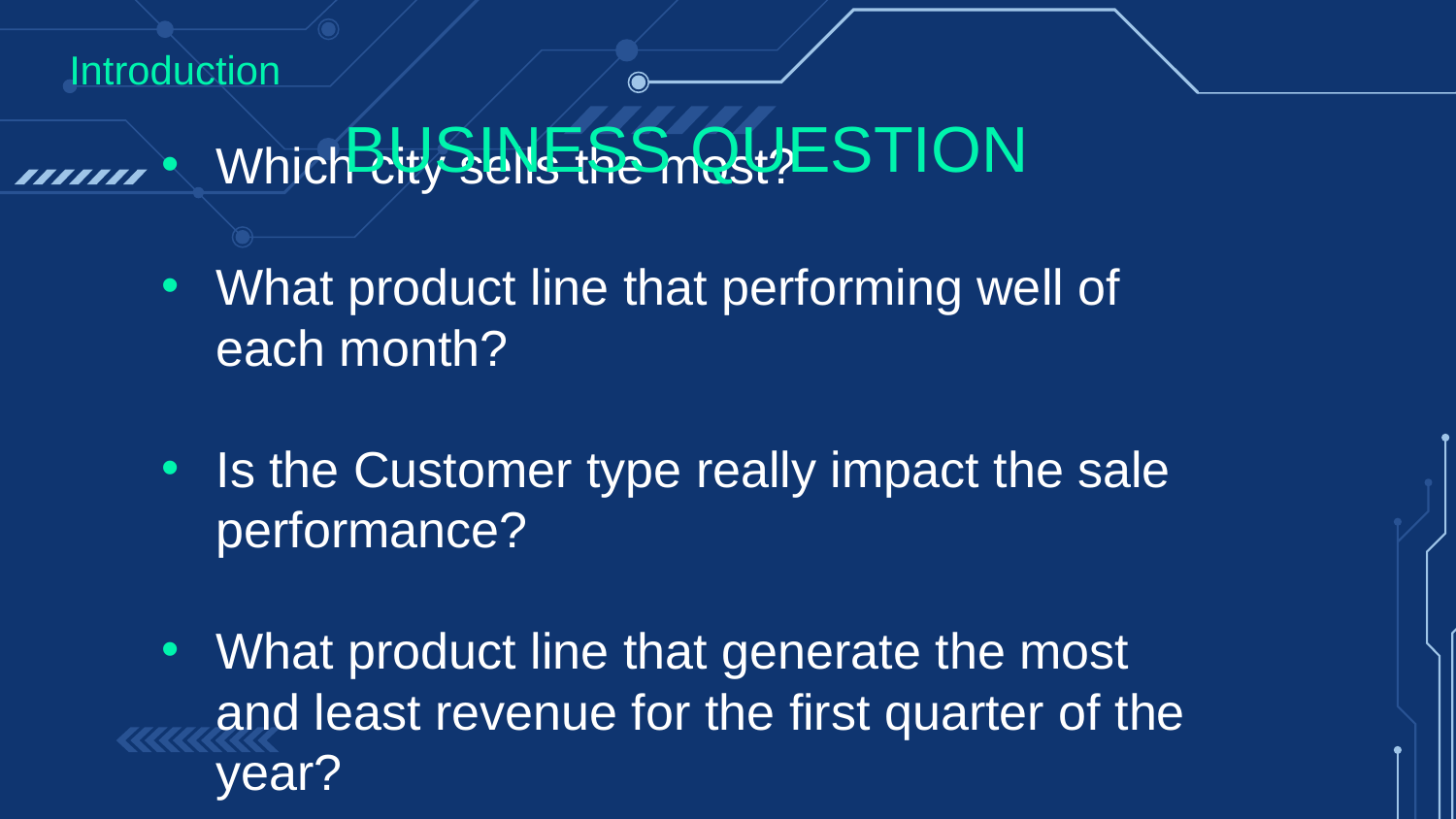

Introduction
BUSINESS QUESTION
Which city sells the most?

What product line that performing well of each month?

Is the Customer type really impact the sale performance?

What product line that generate the most and least revenue for the first quarter of the year?